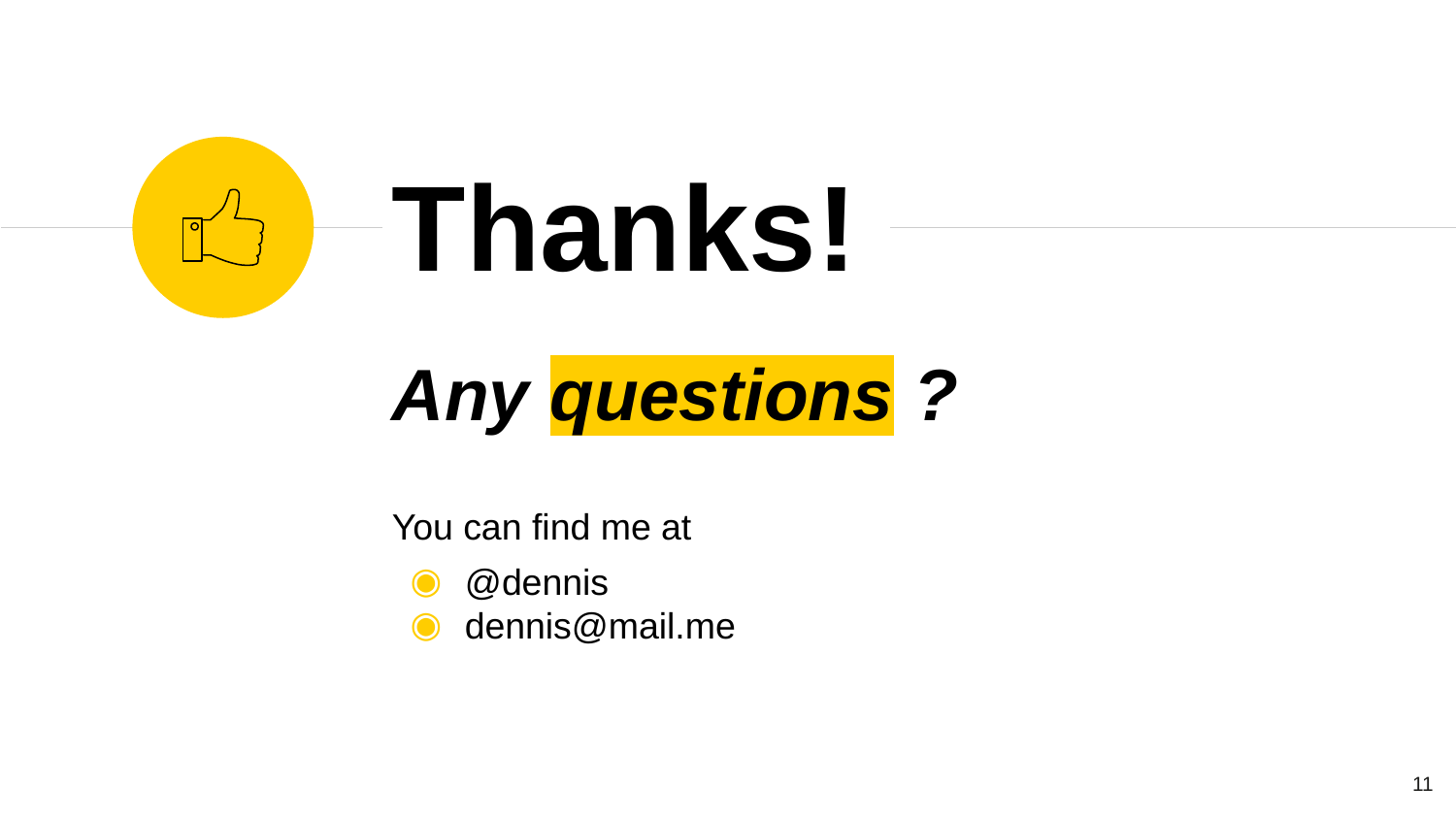

Thanks!

Any questions ?

You can find me at
@dennis
dennis@mail.me
11